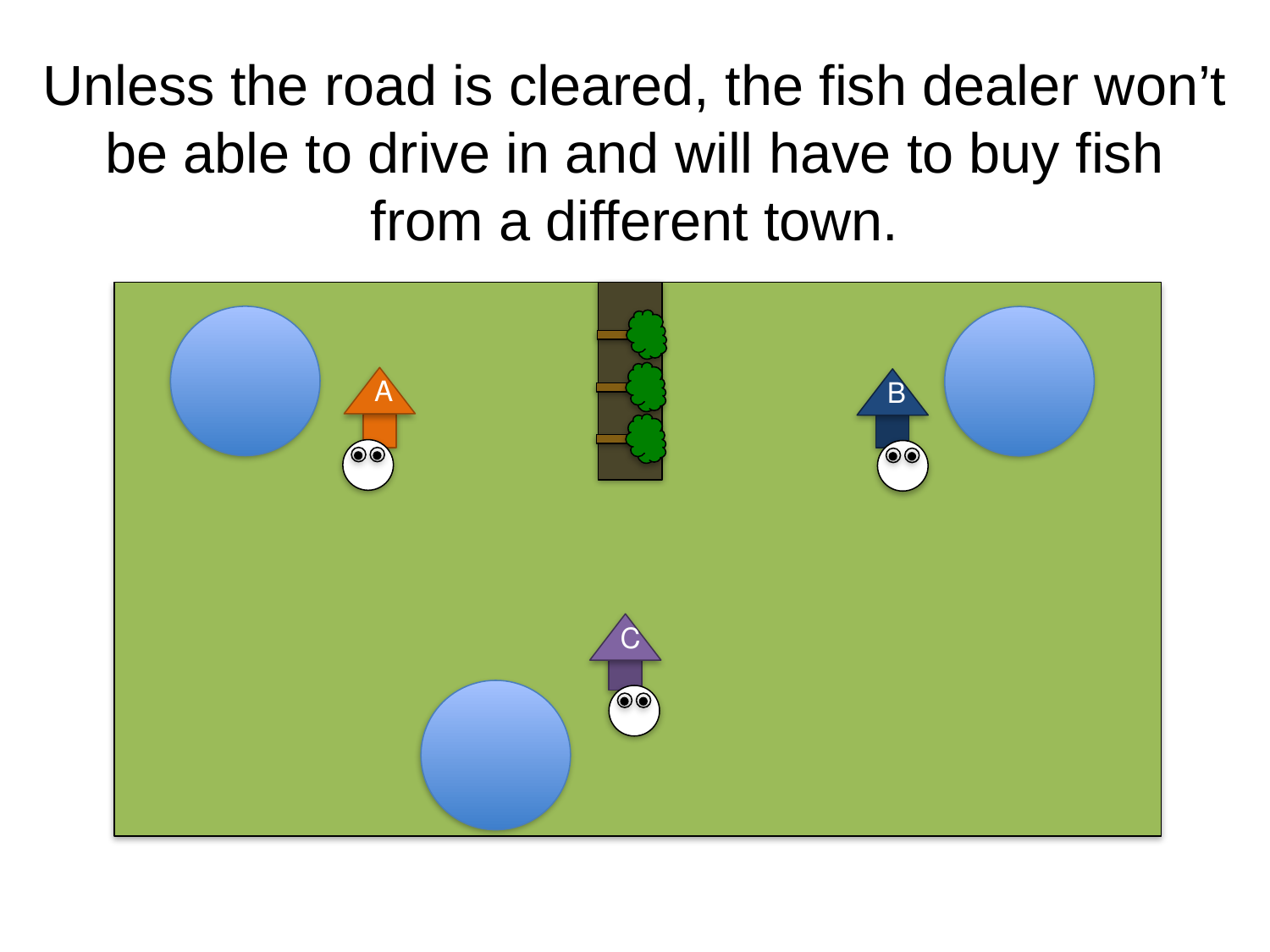

# Unless the road is cleared, the fish dealer won’t be able to drive in and will have to buy fish from a different town.

A
B

C